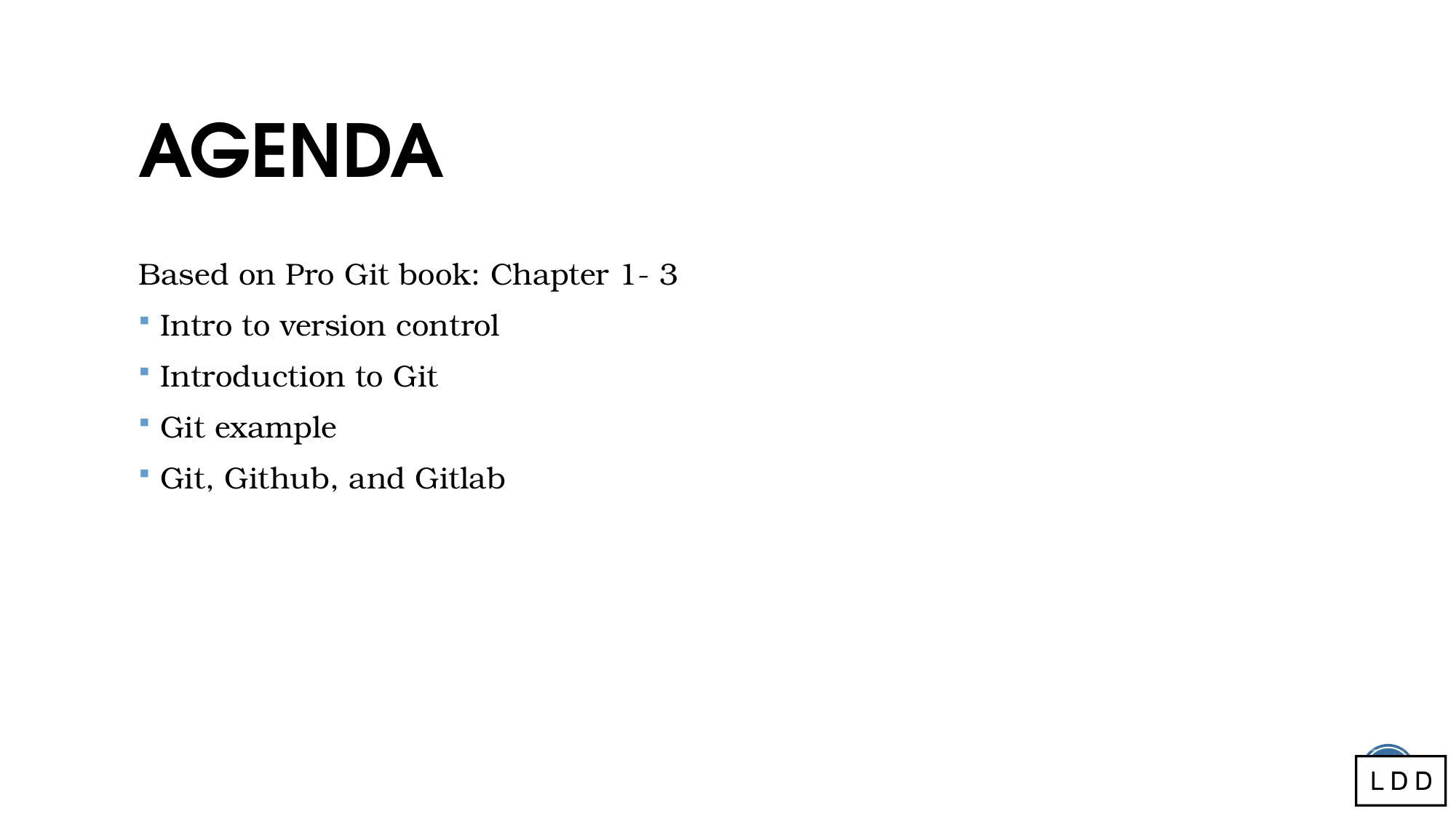

# AGENDA
Based on Pro Git book: Chapter 1- 3
Intro to version control
Introduction to Git
Git example
Git, Github, and Gitlab